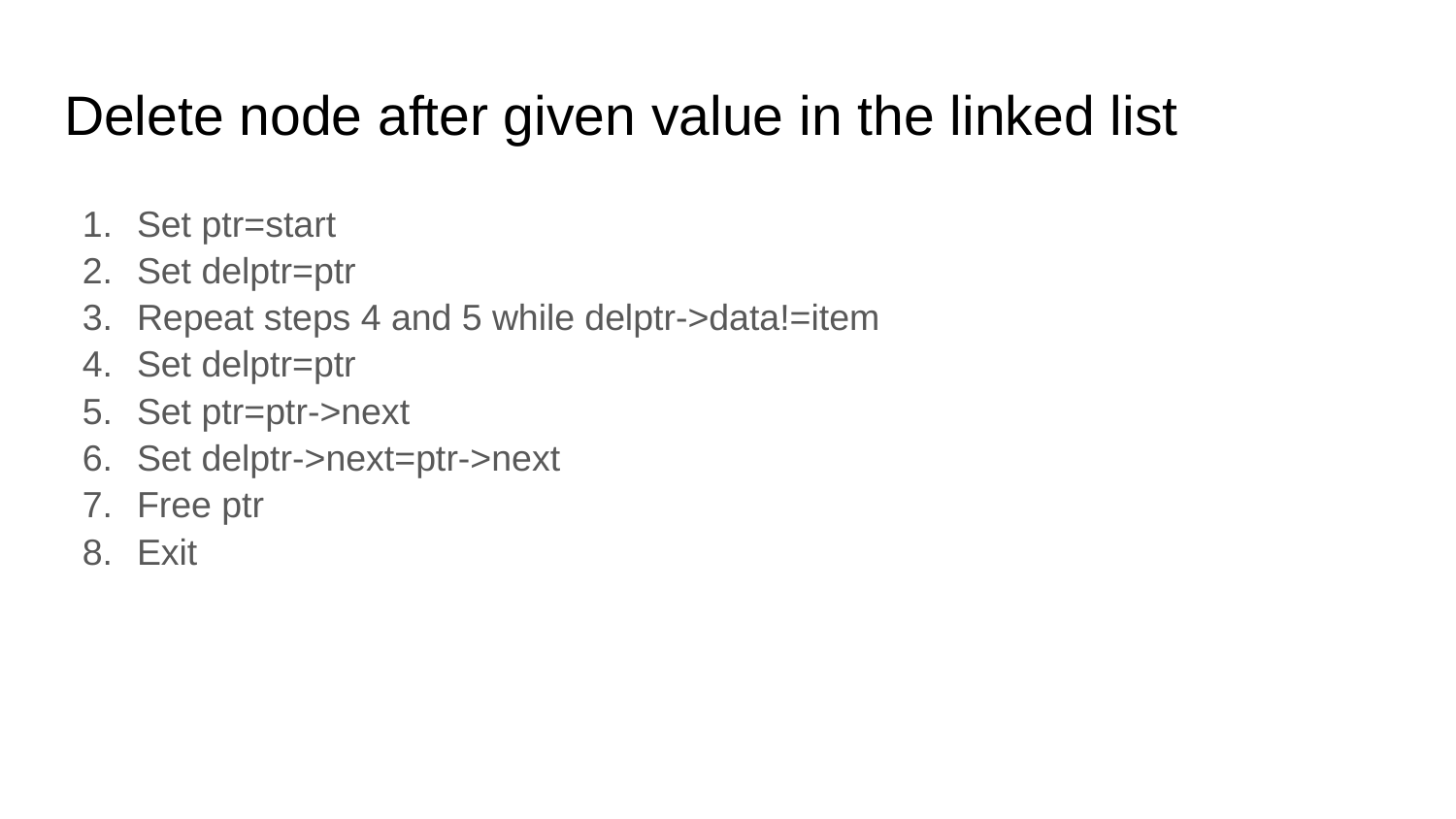

# Delete node after given value in the linked list
Set ptr=start
Set delptr=ptr
Repeat steps 4 and 5 while delptr->data!=item
Set delptr=ptr
Set ptr=ptr->next
Set delptr->next=ptr->next
Free ptr
Exit